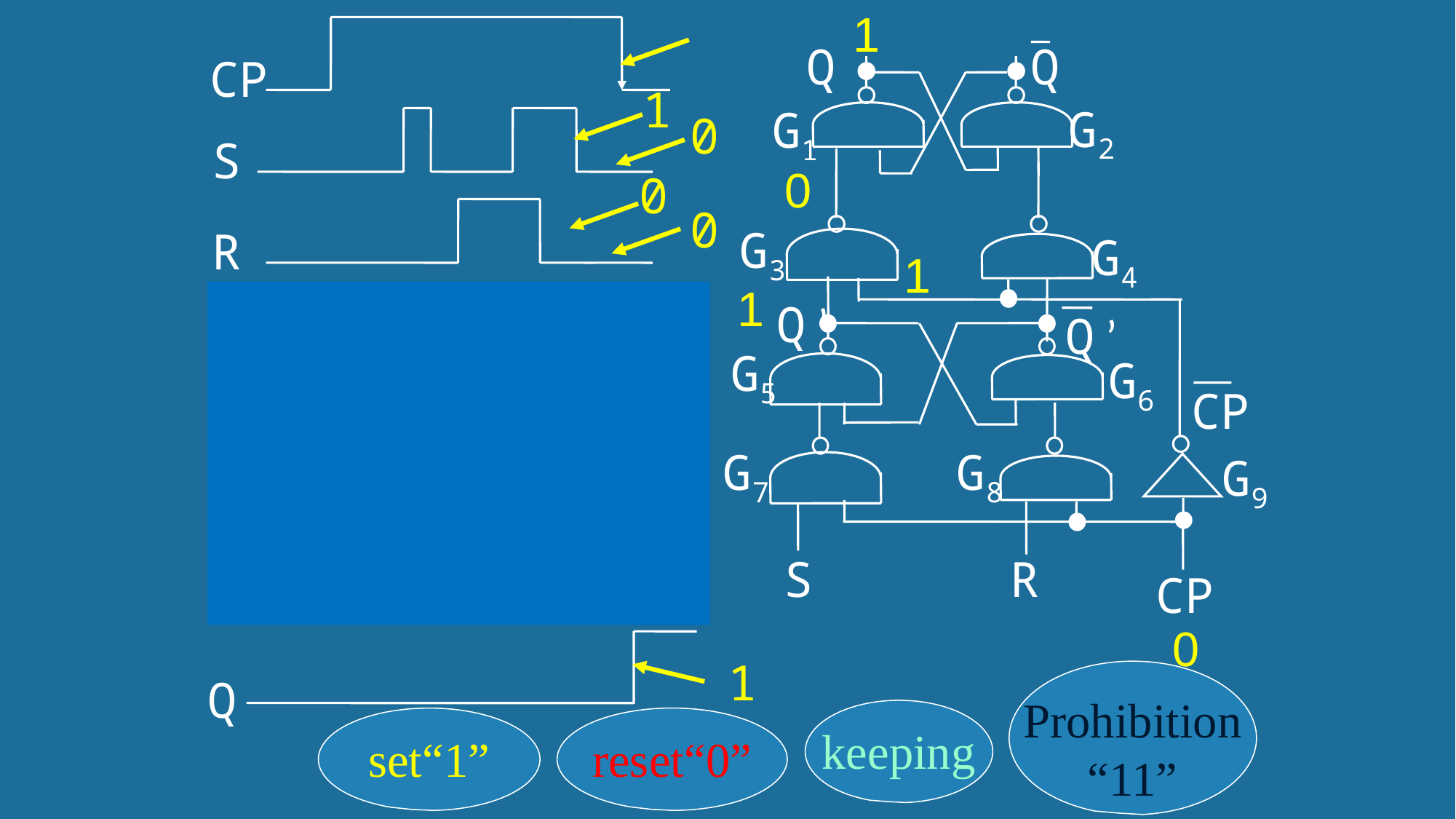

1

Q
Q

CP

1

G2
G1
0

S

0
0

0

G3

R
G4

1

1

Q ’

Q ’

G5

G6

Q`

CP

Q`

G7
G8

G9

Q
S
R
CP
0

1
Prohibition
“11”

Q
keeping

set“1”
reset“0”